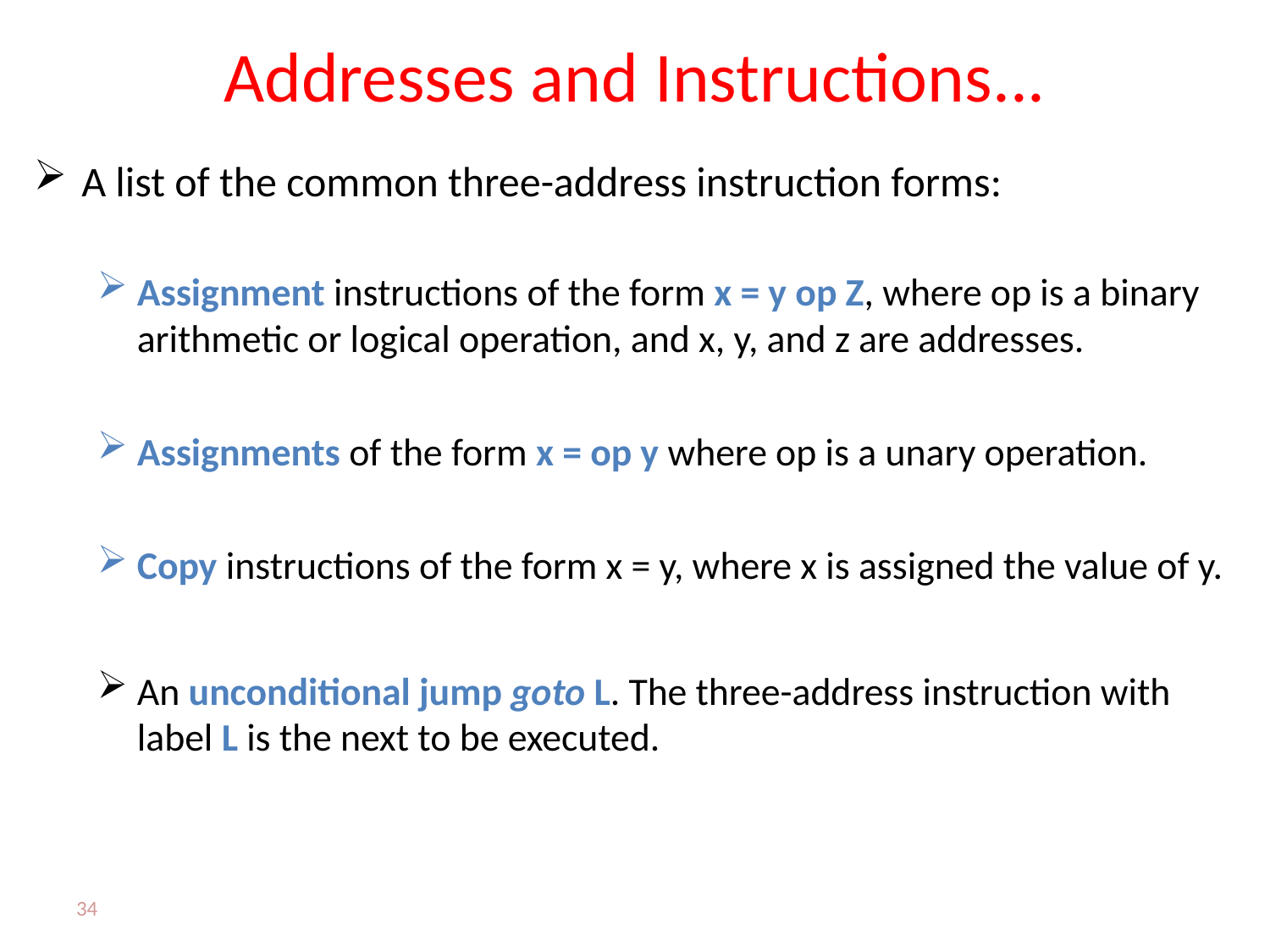

# Addresses and Instructions...
A list of the common three-address instruction forms:

Assignment instructions of the form x = y op Z, where op is a binary arithmetic or logical operation, and x, y, and z are addresses.

Assignments of the form x = op y where op is a unary operation.

Copy instructions of the form x = y, where x is assigned the value of y.

An unconditional jump goto L. The three-address instruction with label L is the next to be executed.
34